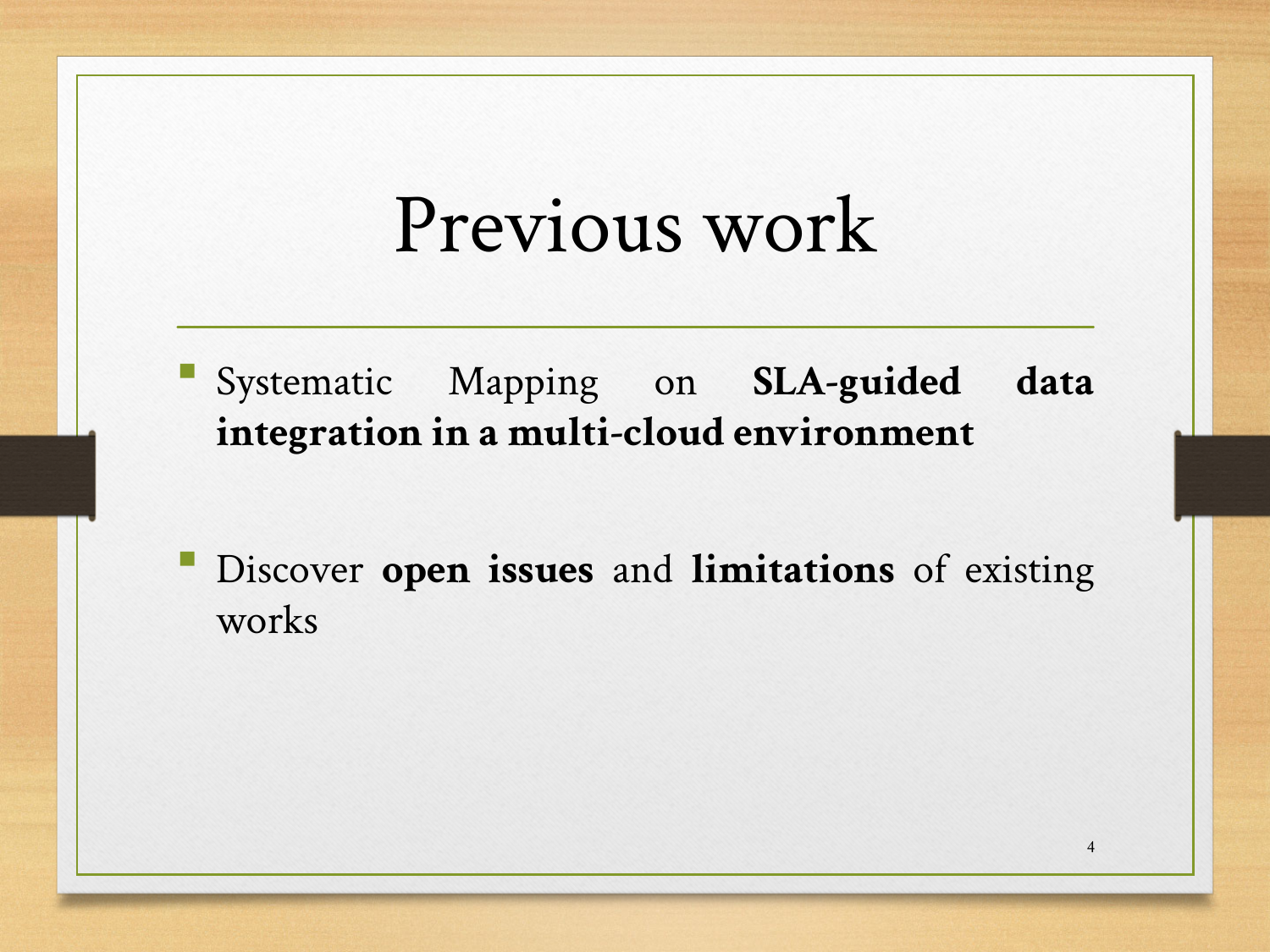

# Previous work
Systematic Mapping on SLA-guided data integration in a multi-cloud environment

Discover open issues and limitations of existing works
4